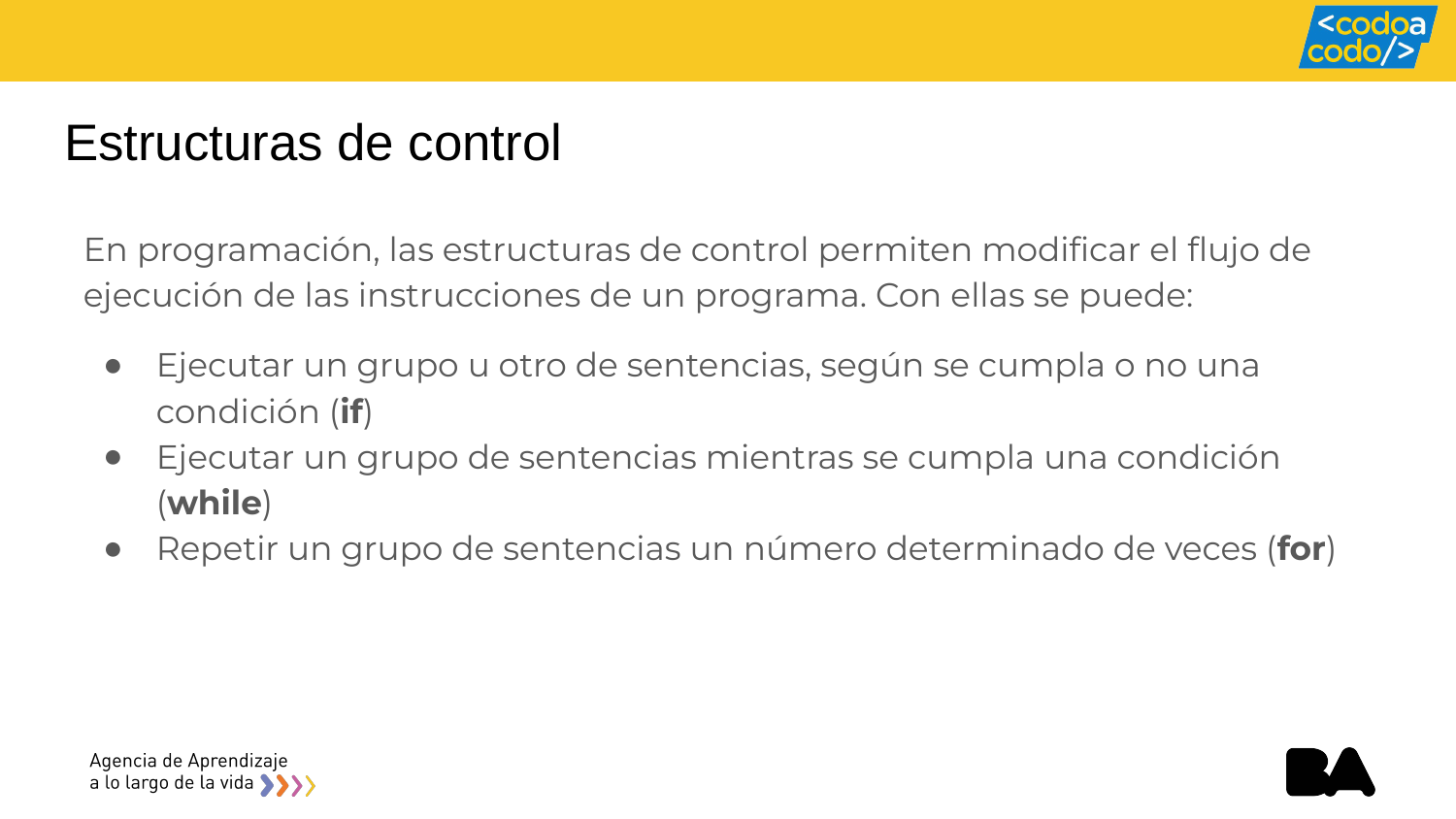

# Estructuras de control
En programación, las estructuras de control permiten modificar el flujo de ejecución de las instrucciones de un programa. Con ellas se puede:
Ejecutar un grupo u otro de sentencias, según se cumpla o no una condición (if)
Ejecutar un grupo de sentencias mientras se cumpla una condición (while)
Repetir un grupo de sentencias un número determinado de veces (for)